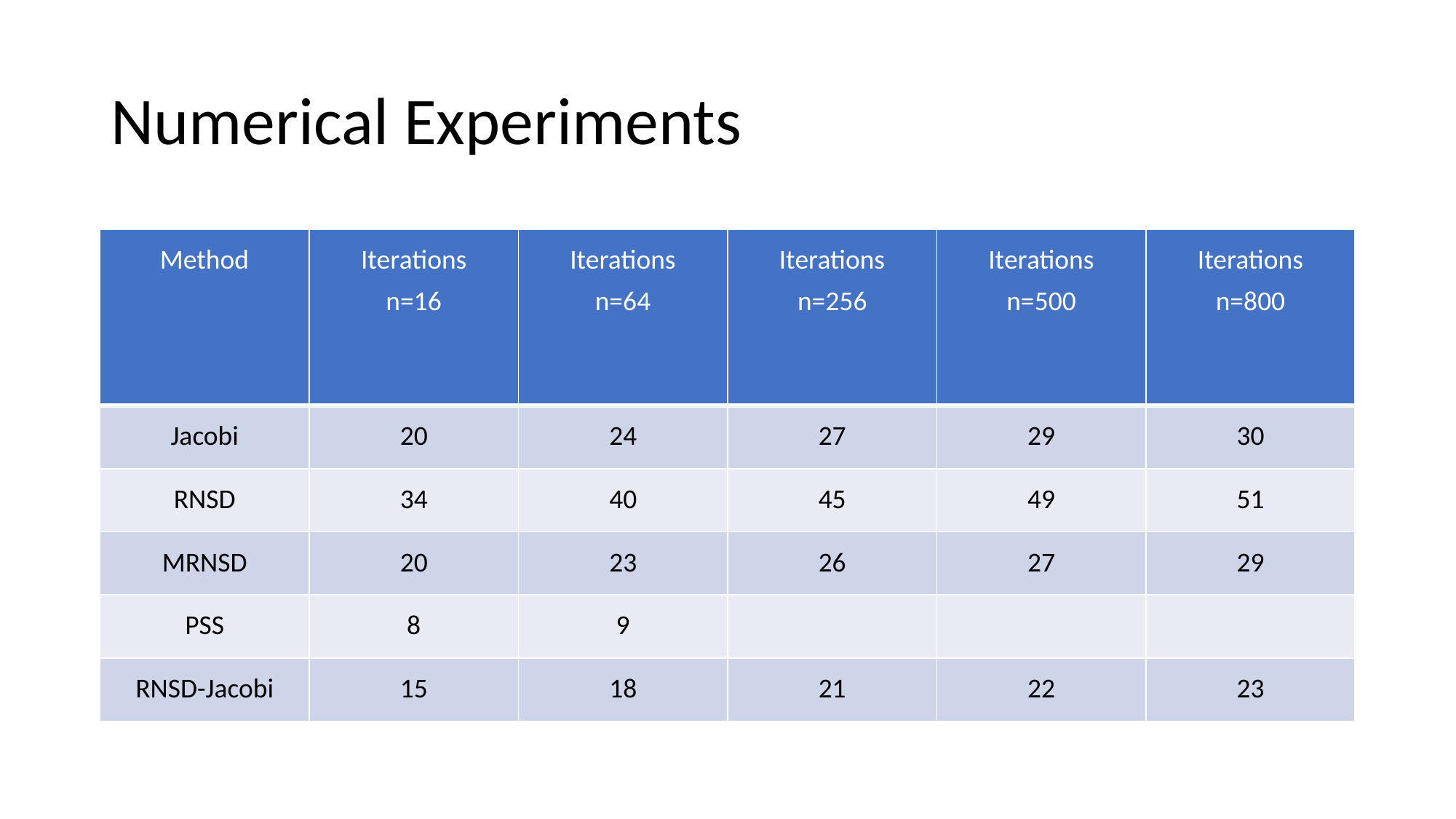

# Numerical Experiments
| Method | Iterations n=16 | Iterations n=64 | Iterations n=256 | Iterations n=500 | Iterations n=800 |
| --- | --- | --- | --- | --- | --- |
| Jacobi | 20 | 24 | 27 | 29 | 30 |
| RNSD | 34 | 40 | 45 | 49 | 51 |
| MRNSD | 20 | 23 | 26 | 27 | 29 |
| PSS | 8 | 9 |  |  |  |
| RNSD-Jacobi | 15 | 18 | 21 | 22 | 23 |